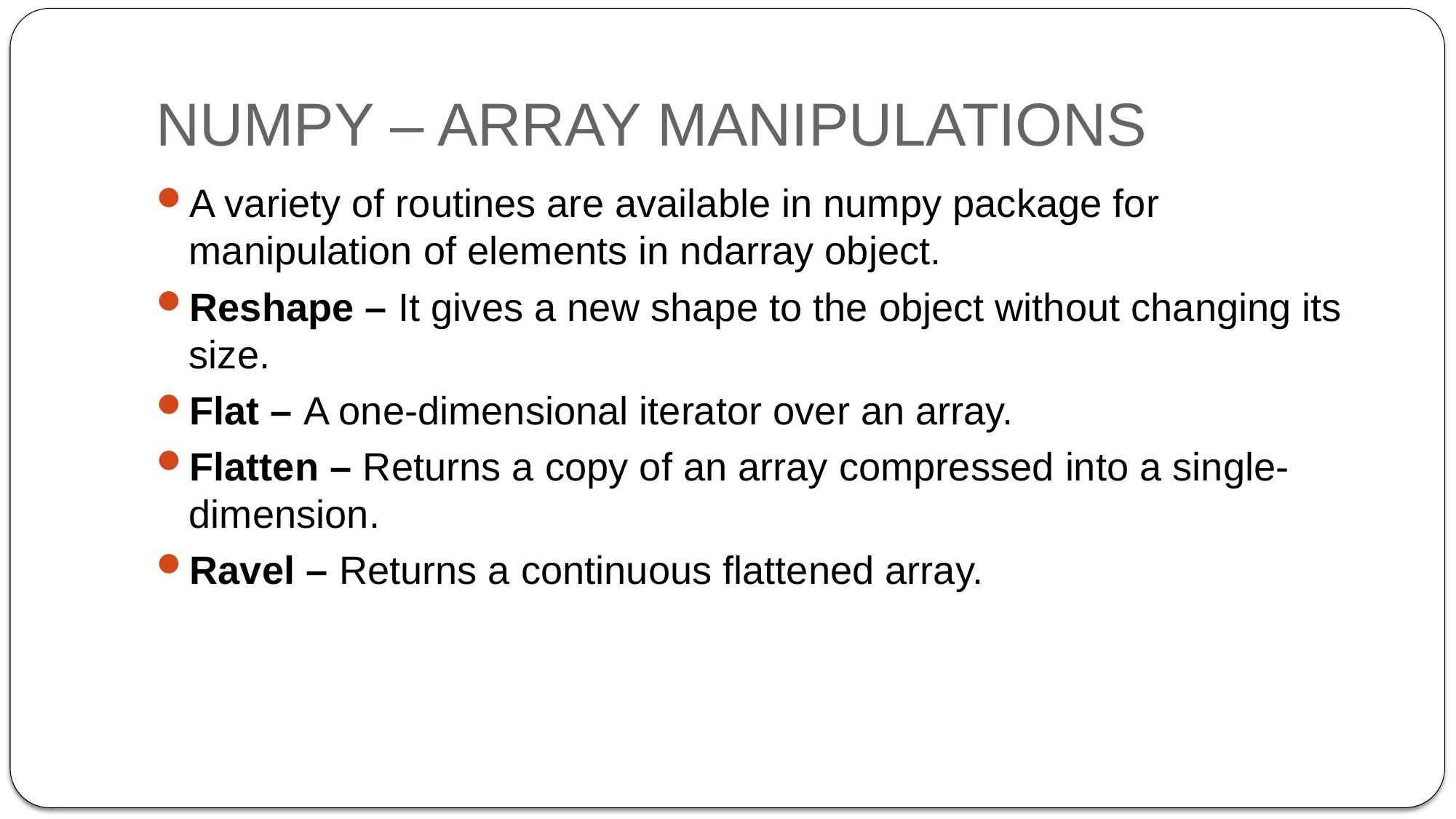

# NUMPY – ARRAY MANIPULATIONS
A variety of routines are available in numpy package for manipulation of elements in ndarray object.
Reshape – It gives a new shape to the object without changing its size.
Flat – A one-dimensional iterator over an array.
Flatten – Returns a copy of an array compressed into a single-dimension.
Ravel – Returns a continuous flattened array.